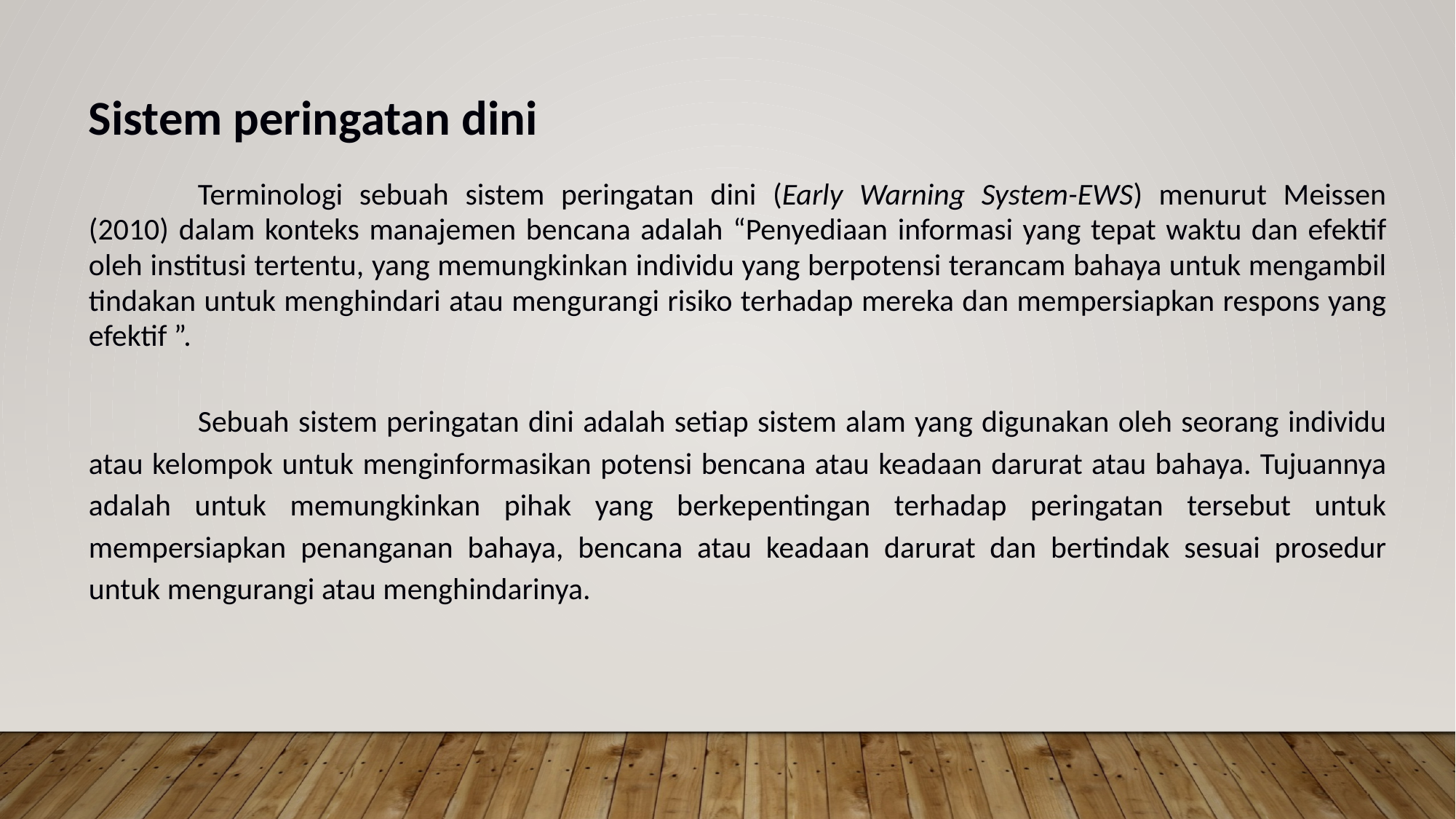

Sistem peringatan dini

	Terminologi sebuah sistem peringatan dini (Early Warning System-EWS) menurut Meissen (2010) dalam konteks manajemen bencana adalah “Penyediaan informasi yang tepat waktu dan efektif oleh institusi tertentu, yang memungkinkan individu yang berpotensi terancam bahaya untuk mengambil tindakan untuk menghindari atau mengurangi risiko terhadap mereka dan mempersiapkan respons yang efektif ”.

	Sebuah sistem peringatan dini adalah setiap sistem alam yang digunakan oleh seorang individu atau kelompok untuk menginformasikan potensi bencana atau keadaan darurat atau bahaya. Tujuannya adalah untuk memungkinkan pihak yang berkepentingan terhadap peringatan tersebut untuk mempersiapkan penanganan bahaya, bencana atau keadaan darurat dan bertindak sesuai prosedur untuk mengurangi atau menghindarinya.